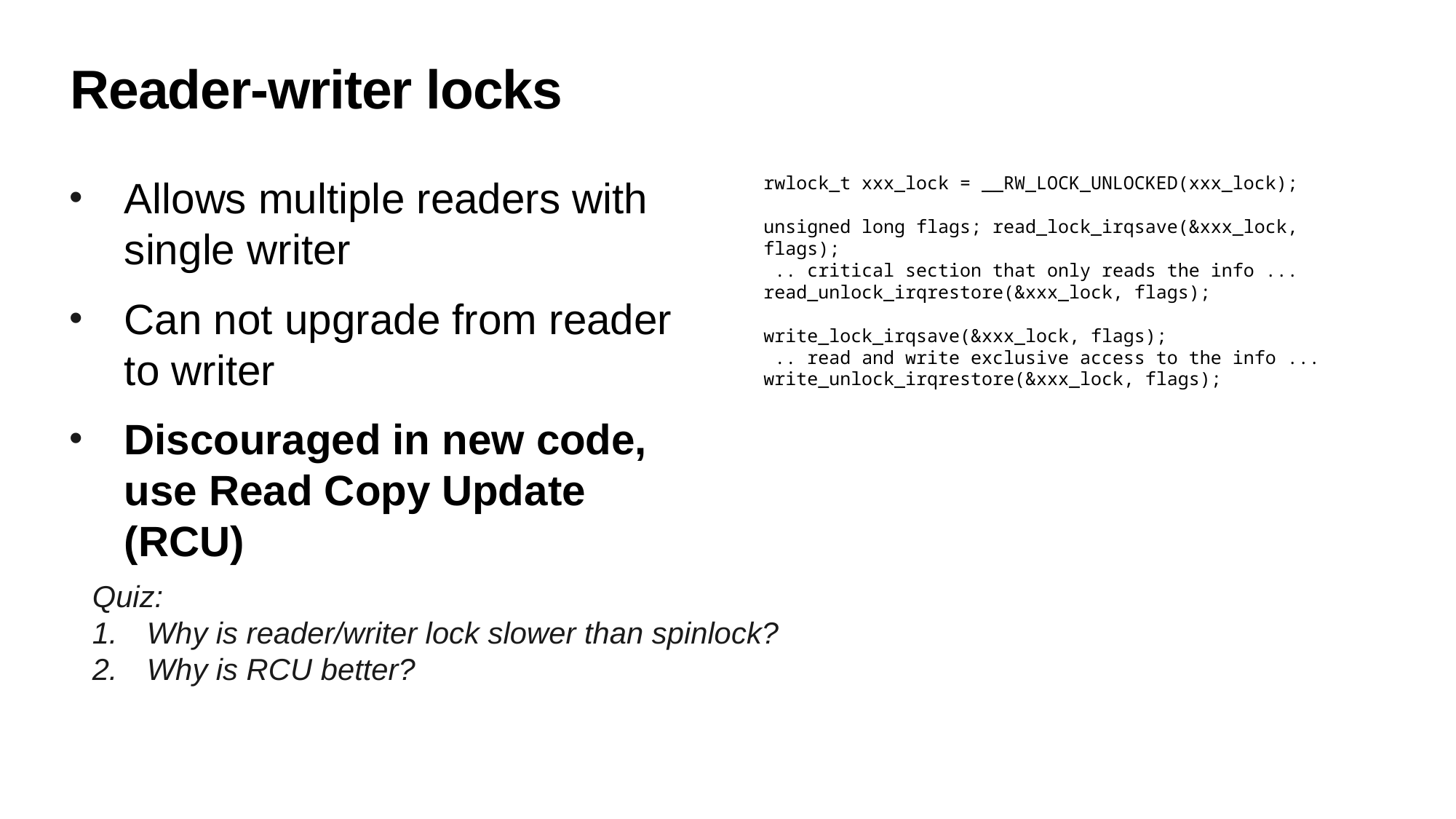

# Reader-writer locks
Allows multiple readers with single writer
Can not upgrade from reader to writer
Discouraged in new code,
use Read Copy Update (RCU)
rwlock_t xxx_lock = __RW_LOCK_UNLOCKED(xxx_lock);

unsigned long flags; read_lock_irqsave(&xxx_lock, flags);
 .. critical section that only reads the info ...
read_unlock_irqrestore(&xxx_lock, flags);

write_lock_irqsave(&xxx_lock, flags);
 .. read and write exclusive access to the info ...
write_unlock_irqrestore(&xxx_lock, flags);
Quiz:
Why is reader/writer lock slower than spinlock?
Why is RCU better?